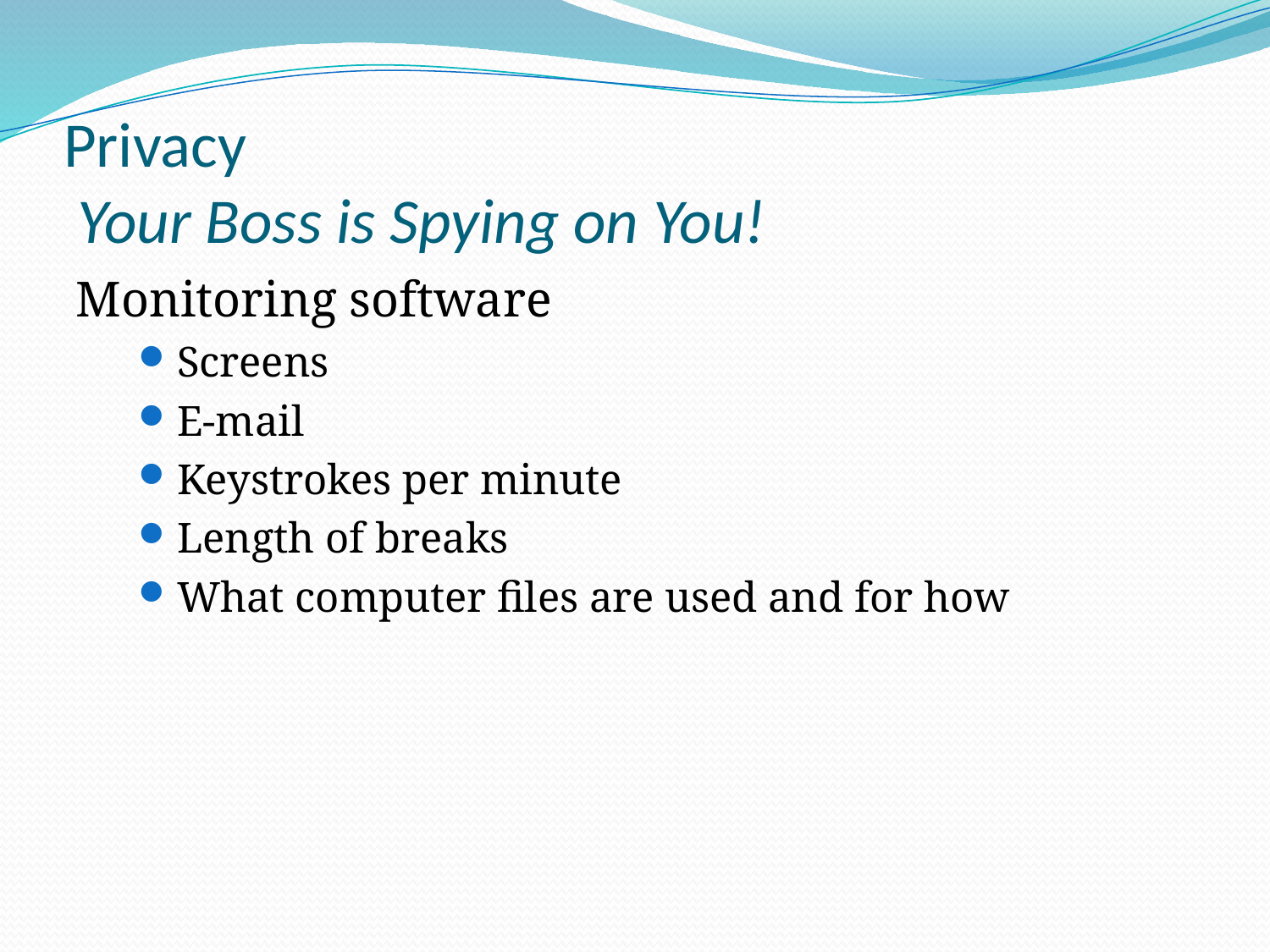

Privacy
 Your Boss is Spying on You!
Monitoring software
Screens
E-mail
Keystrokes per minute
Length of breaks
What computer files are used and for how